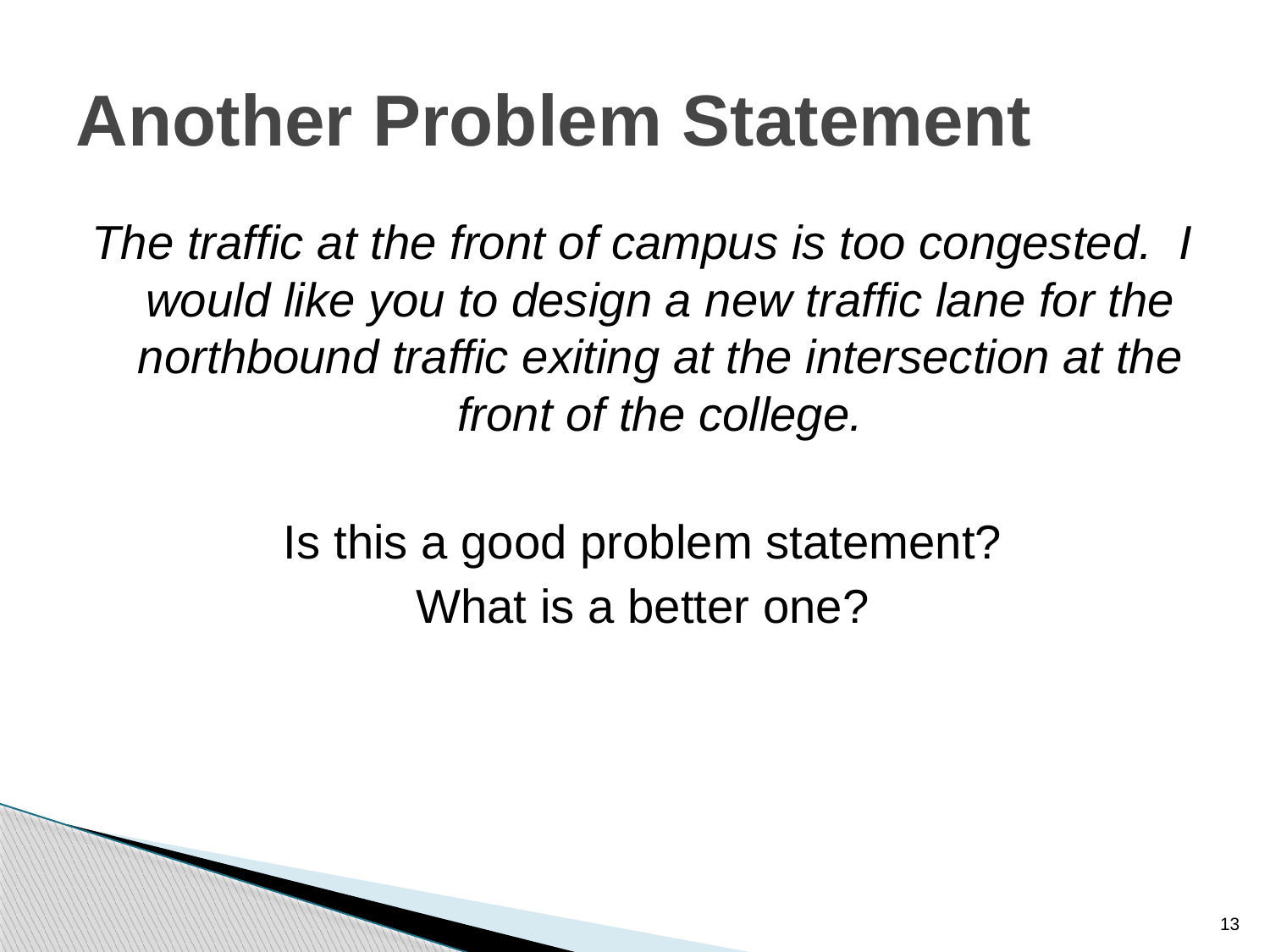

# Another Problem Statement
The traffic at the front of campus is too congested.  I would like you to design a new traffic lane for the northbound traffic exiting at the intersection at the front of the college.

Is this a good problem statement?
What is a better one?
13